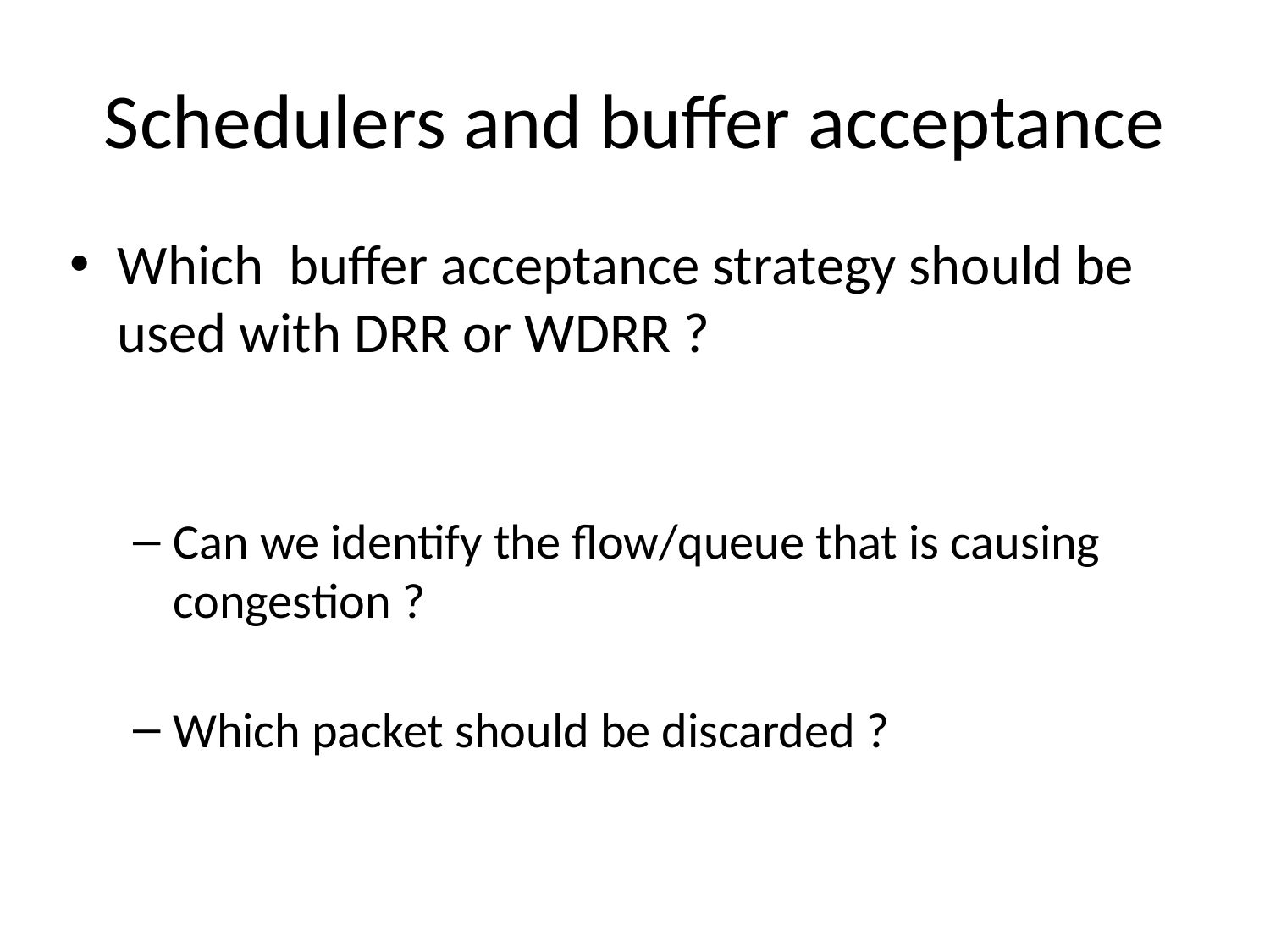

# Schedulers and buffer acceptance
Which  buffer acceptance strategy should be used with DRR or WDRR ?
Can we identify the flow/queue that is causing congestion ?
Which packet should be discarded ?